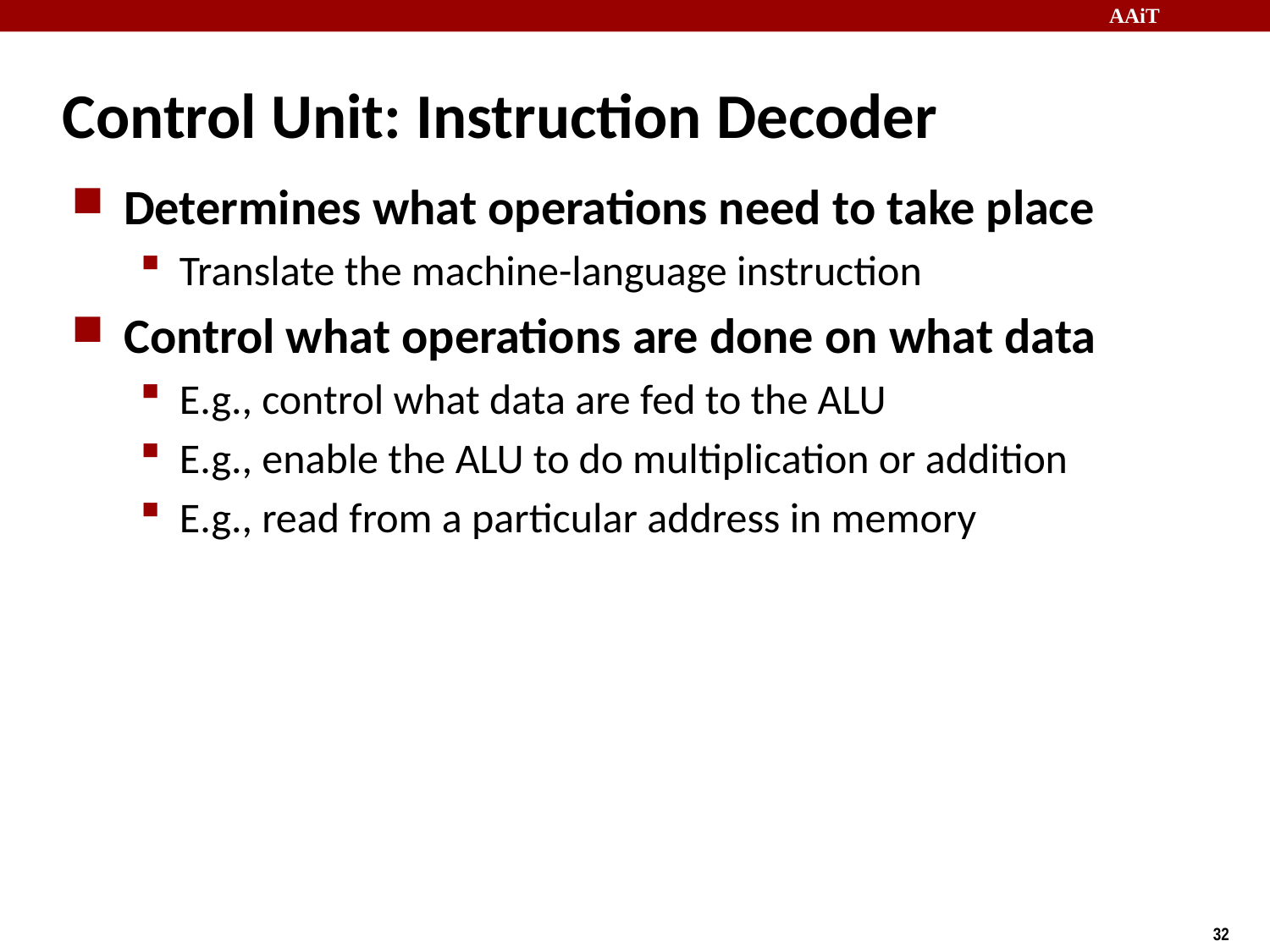

# Control Unit: Instruction Decoder
Determines what operations need to take place
Translate the machine-language instruction
Control what operations are done on what data
E.g., control what data are fed to the ALU
E.g., enable the ALU to do multiplication or addition
E.g., read from a particular address in memory
ALU